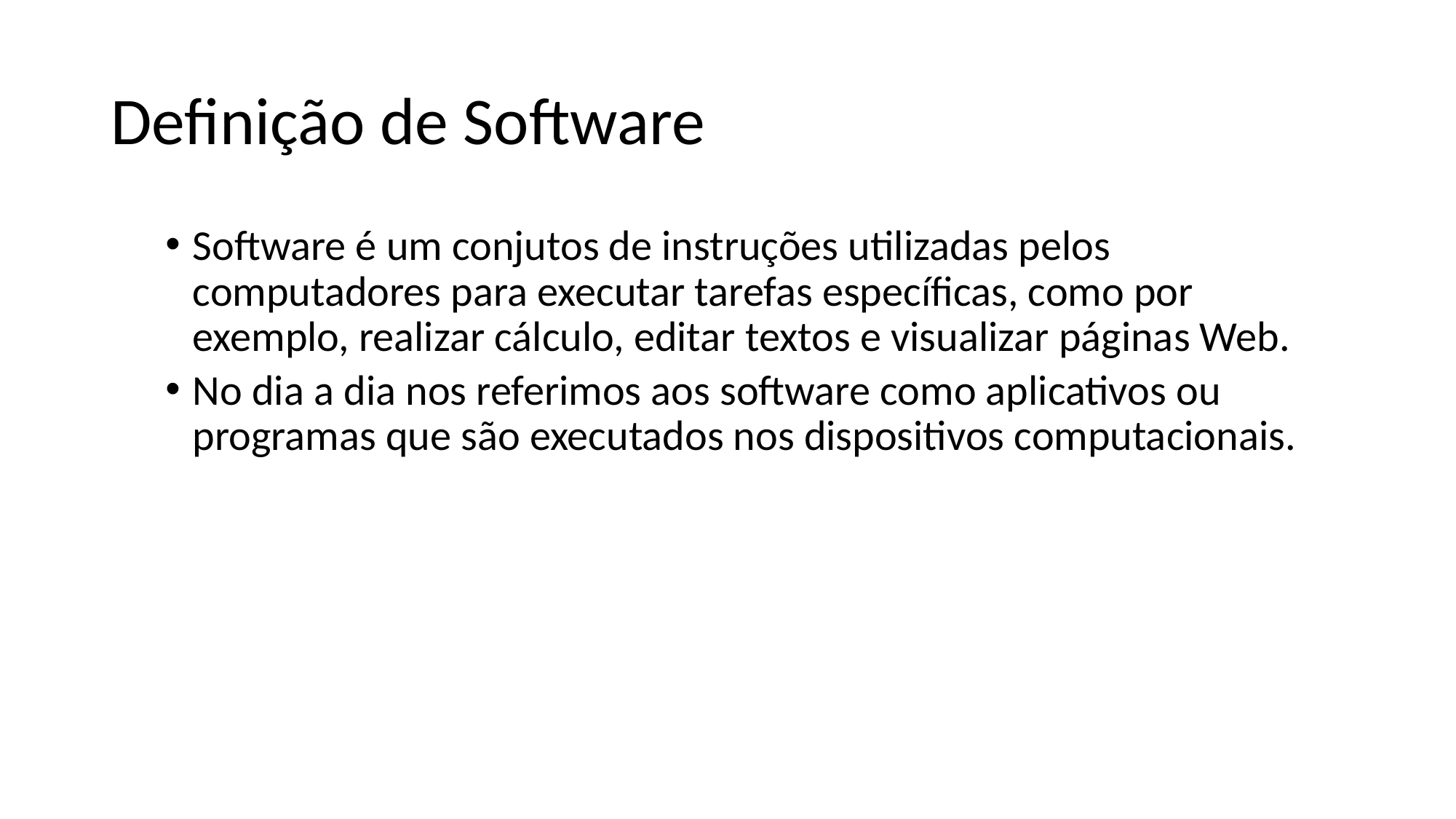

# Definição de Software
Software é um conjutos de instruções utilizadas pelos computadores para executar tarefas específicas, como por exemplo, realizar cálculo, editar textos e visualizar páginas Web.
No dia a dia nos referimos aos software como aplicativos ou programas que são executados nos dispositivos computacionais.